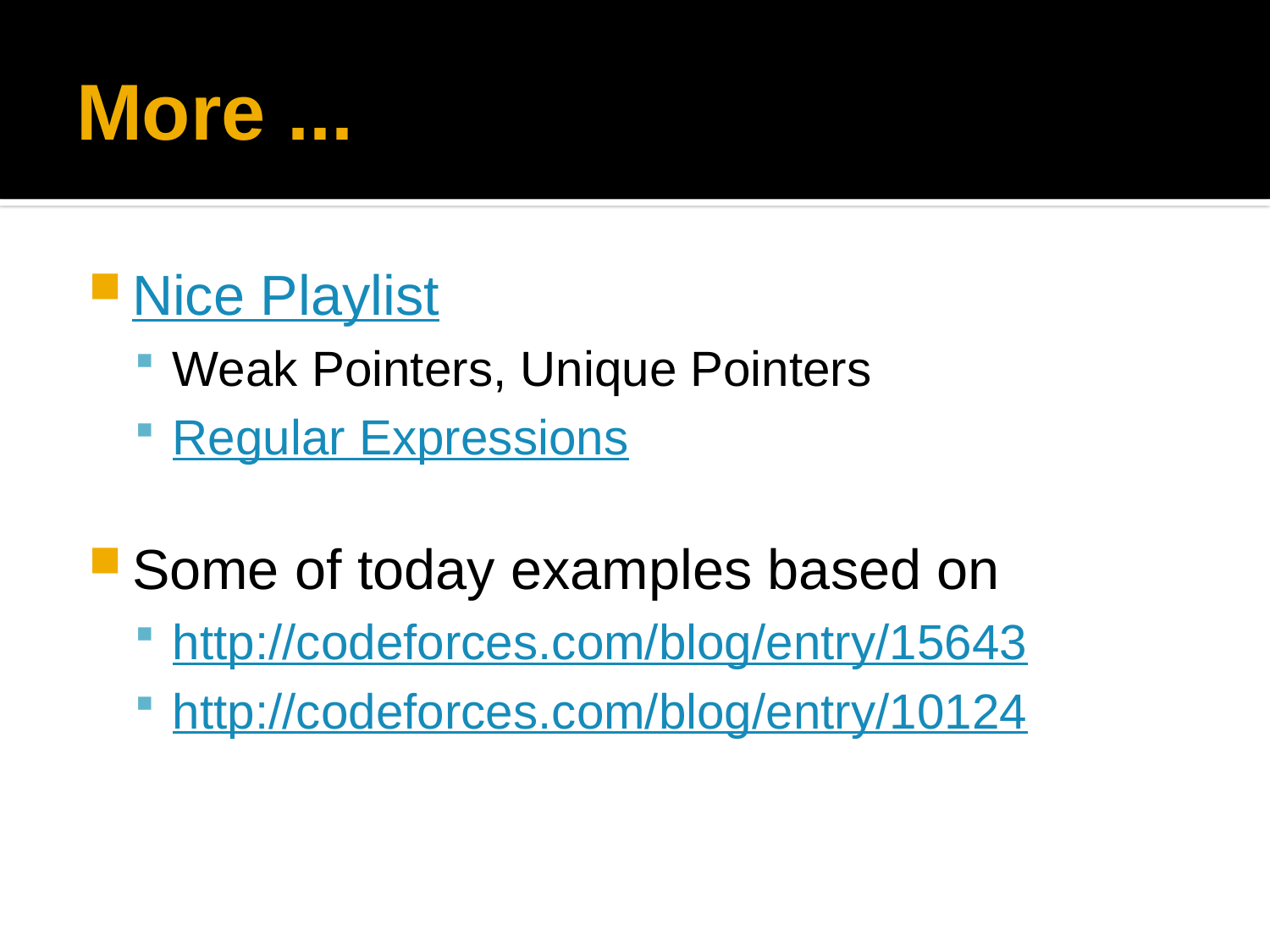

# More ...
Nice Playlist
Weak Pointers, Unique Pointers
Regular Expressions

Some of today examples based on
http://codeforces.com/blog/entry/15643
http://codeforces.com/blog/entry/10124